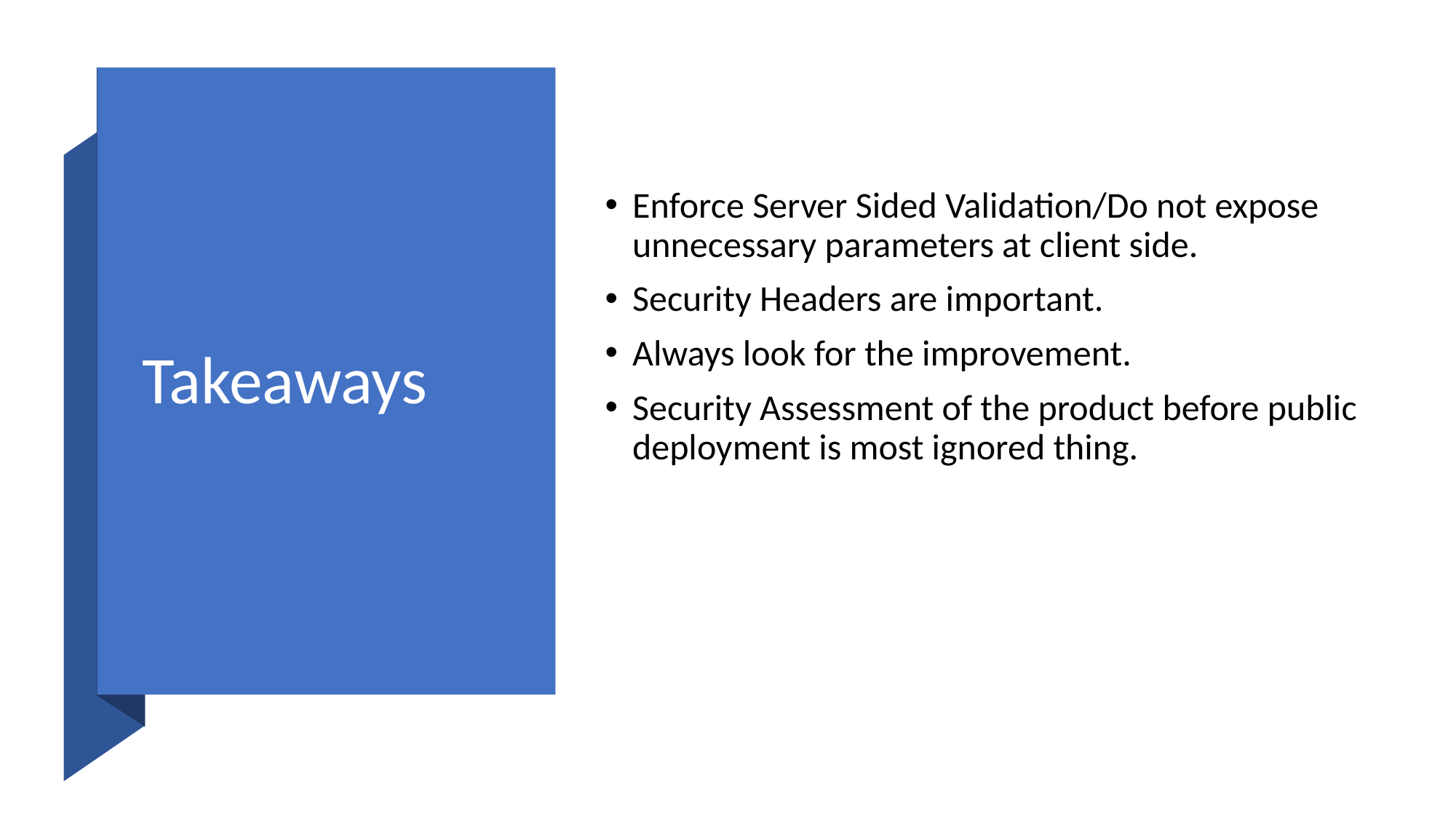

# Takeaways
Enforce Server Sided Validation/Do not expose unnecessary parameters at client side.
Security Headers are important.
Always look for the improvement.
Security Assessment of the product before public deployment is most ignored thing.